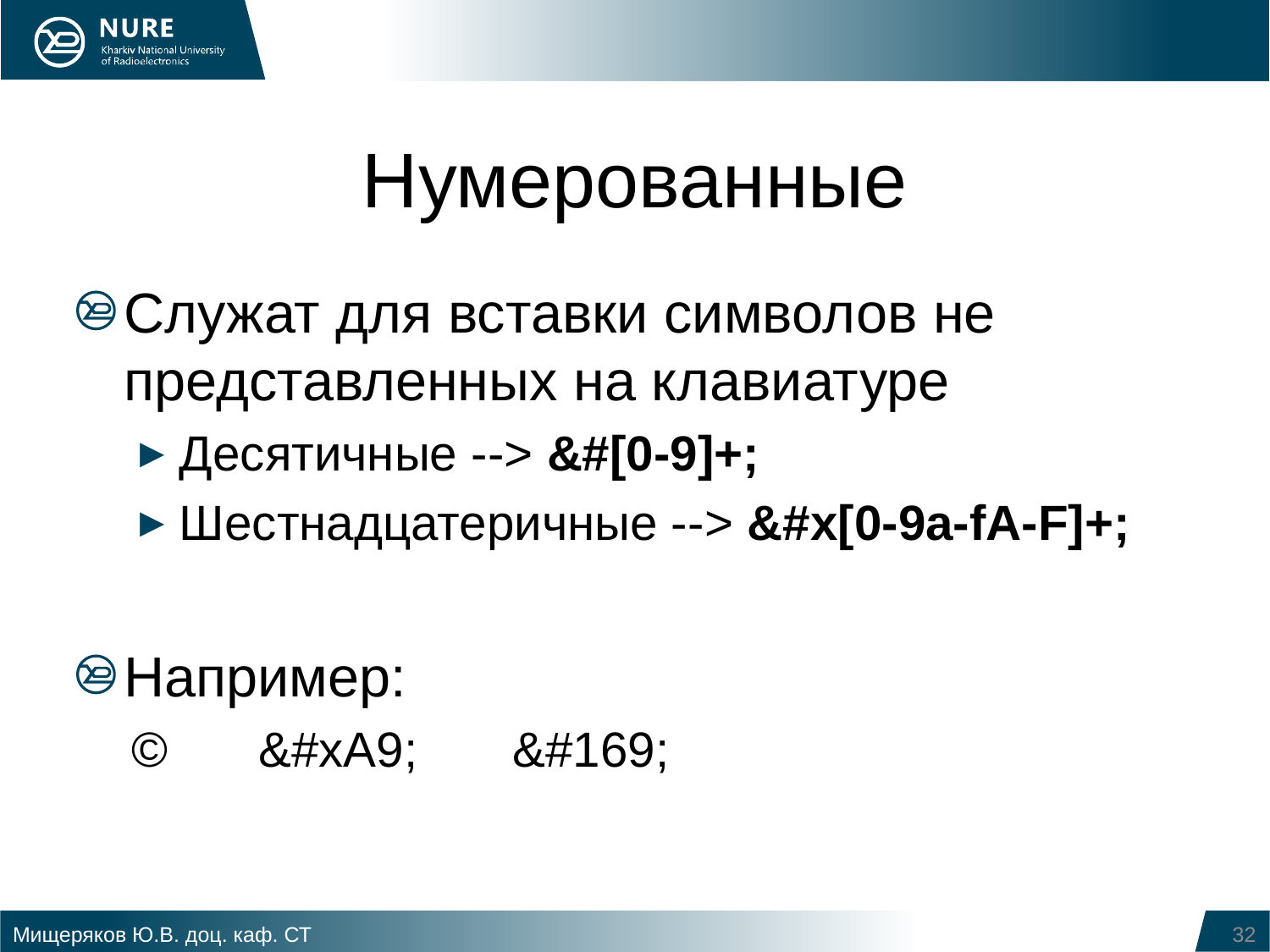

# Нумерованные
Служат для вставки символов не представленных на клавиатуре
Десятичные --> &#[0-9]+;
Шестнадцатеричные --> &#x[0-9a-fA-F]+;

Например:
©	&#xA9;	&#169;
Мищеряков Ю.В. доц. каф. СТ
32